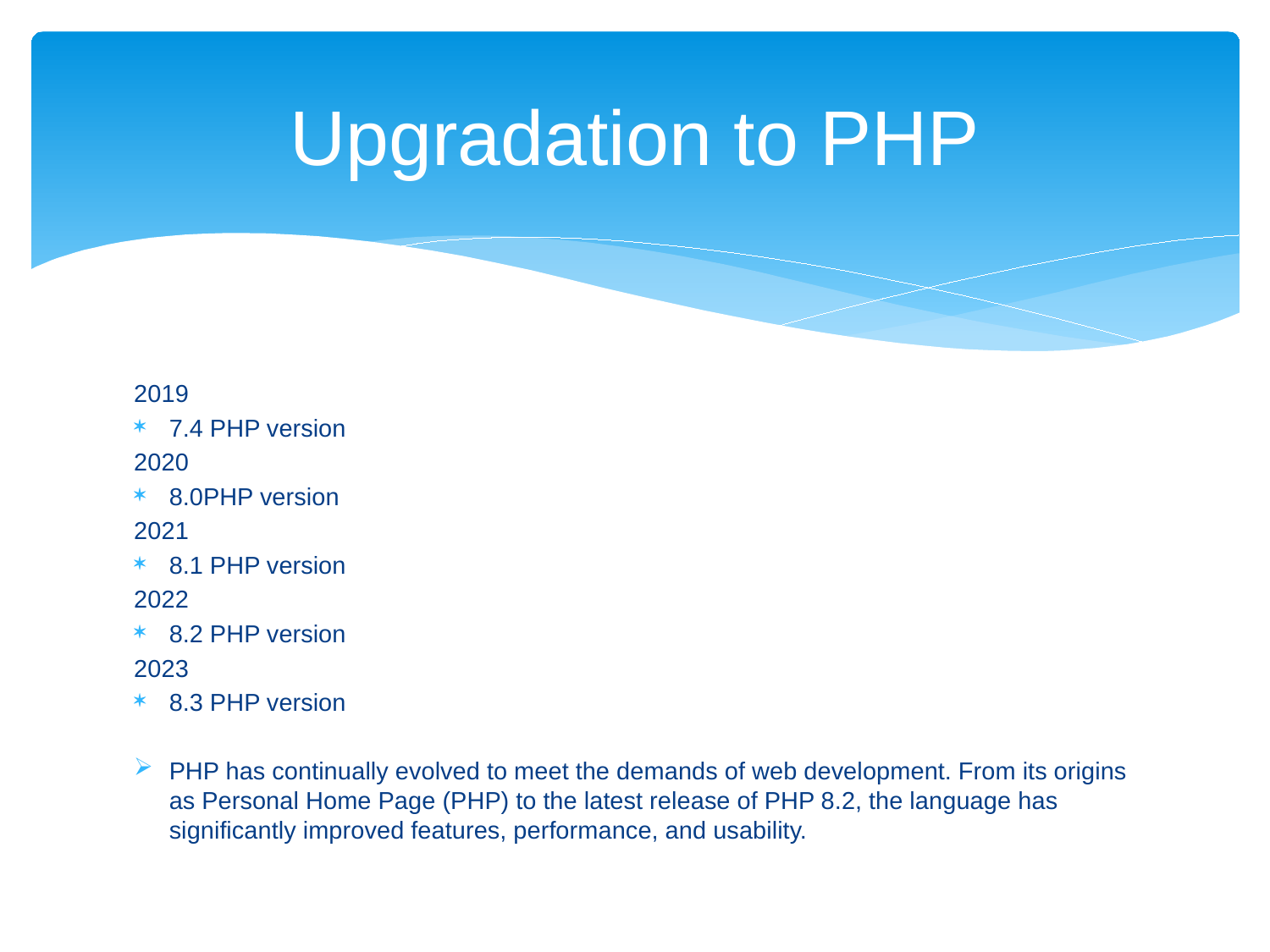

# Upgradation to PHP
2019
7.4 PHP version
2020
8.0PHP version
2021
8.1 PHP version
2022
8.2 PHP version
2023
8.3 PHP version

PHP has continually evolved to meet the demands of web development. From its origins as Personal Home Page (PHP) to the latest release of PHP 8.2, the language has significantly improved features, performance, and usability.